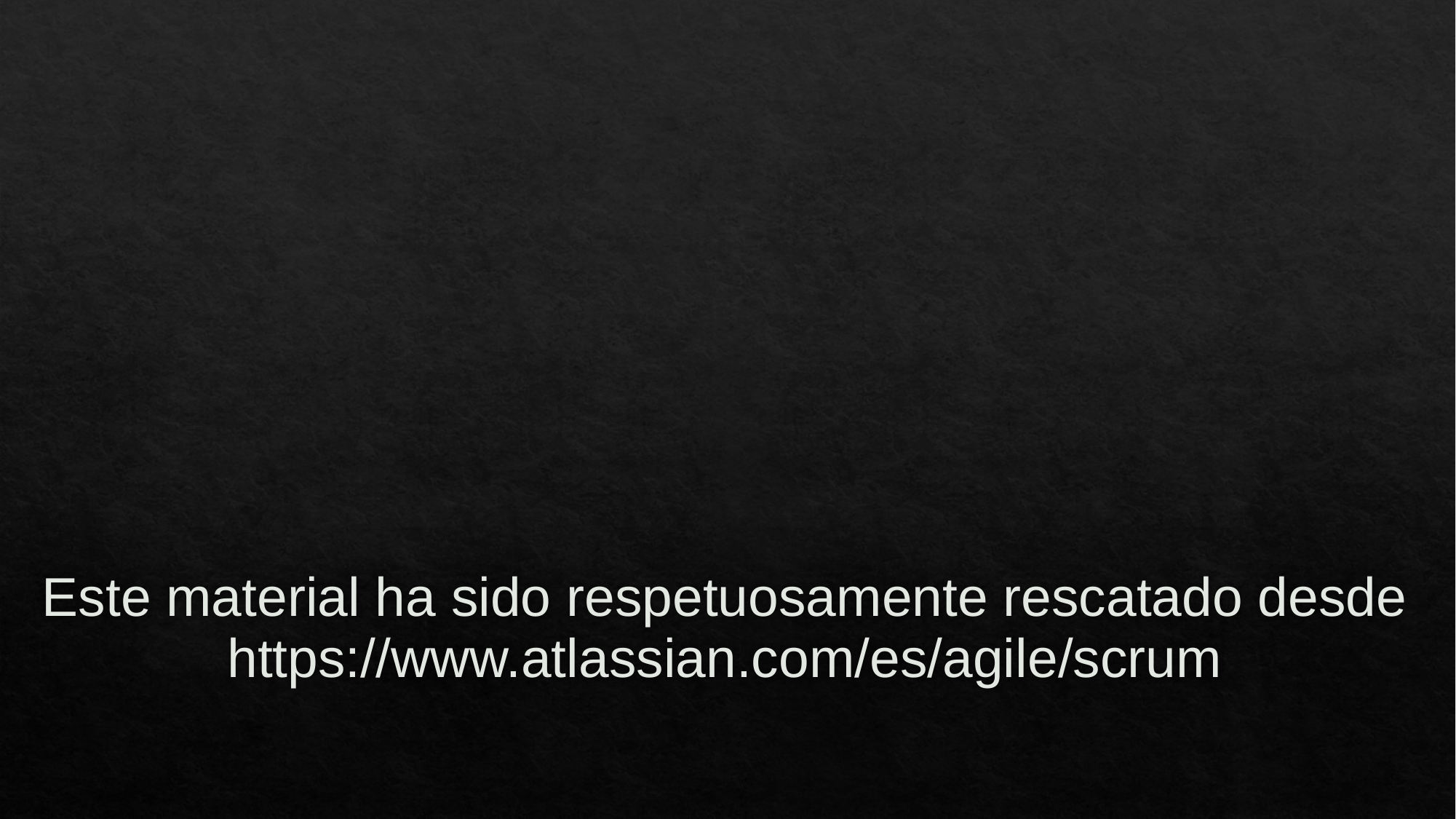

# Este material ha sido respetuosamente rescatado desde https://www.atlassian.com/es/agile/scrum